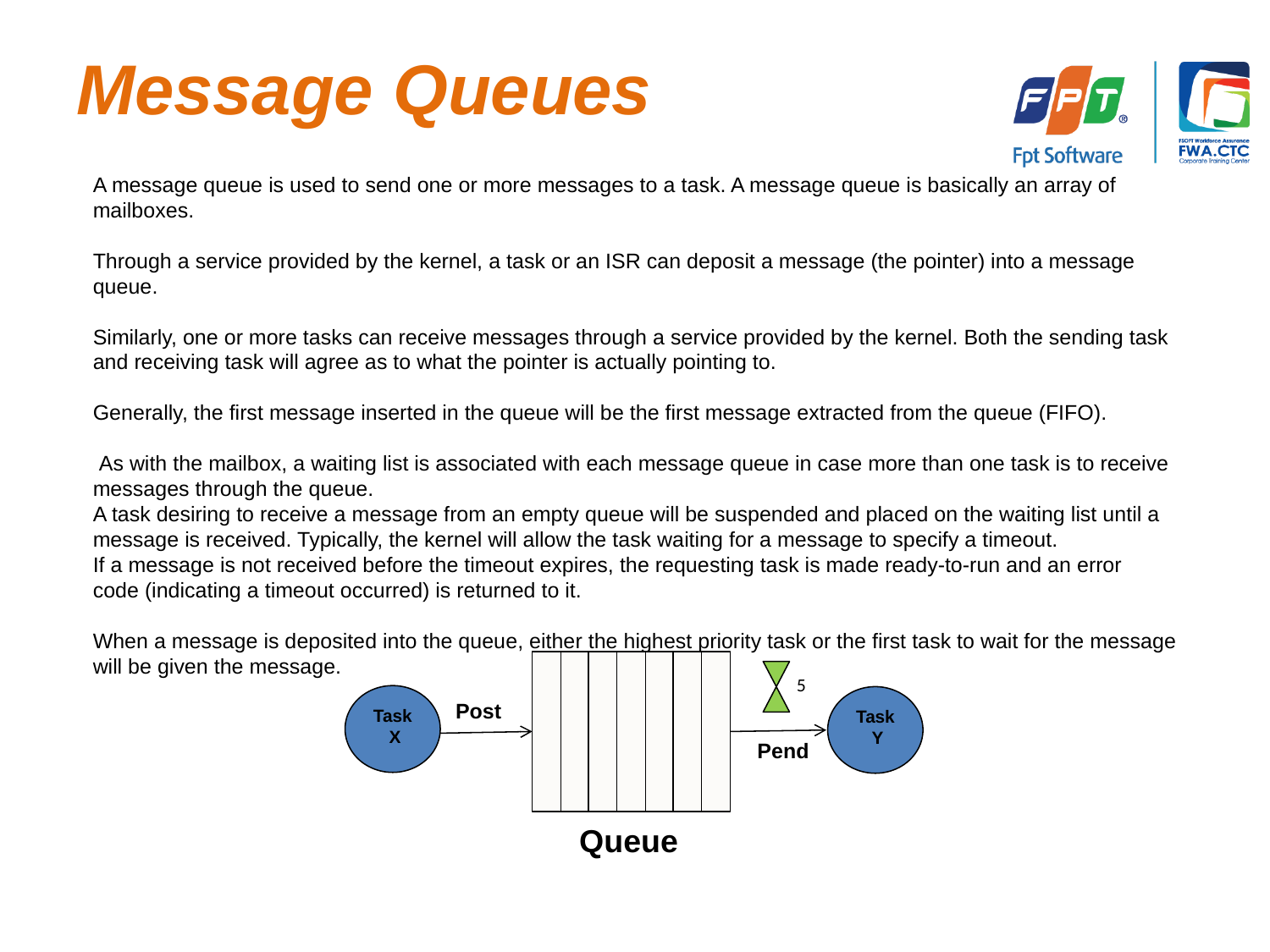

# Message Queues
A message queue is used to send one or more messages to a task. A message queue is basically an array of mailboxes.

Through a service provided by the kernel, a task or an ISR can deposit a message (the pointer) into a message queue.

Similarly, one or more tasks can receive messages through a service provided by the kernel. Both the sending task and receiving task will agree as to what the pointer is actually pointing to.

Generally, the first message inserted in the queue will be the first message extracted from the queue (FIFO).

 As with the mailbox, a waiting list is associated with each message queue in case more than one task is to receive
messages through the queue.
A task desiring to receive a message from an empty queue will be suspended and placed on the waiting list until a message is received. Typically, the kernel will allow the task waiting for a message to specify a timeout.
If a message is not received before the timeout expires, the requesting task is made ready-to-run and an error
code (indicating a timeout occurred) is returned to it.

When a message is deposited into the queue, either the highest priority task or the first task to wait for the message will be given the message.

5
Task  X

Task  Y
Post
Pend
Queue